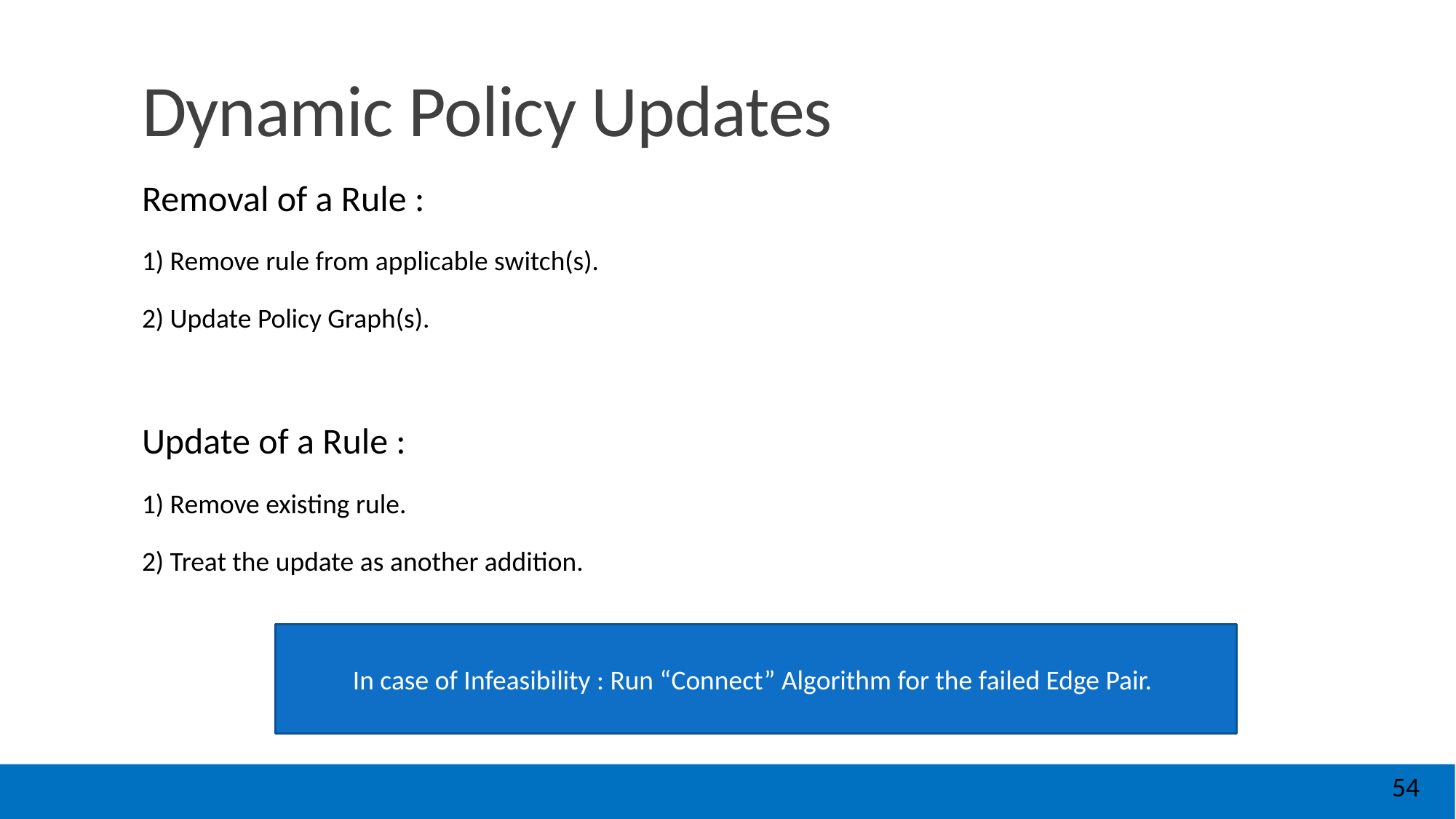

54
# Dynamic Policy Updates
Removal of a Rule :
1) Remove rule from applicable switch(s).
2) Update Policy Graph(s).

Update of a Rule :
1) Remove existing rule.
2) Treat the update as another addition.
In case of Infeasibility : Run “Connect” Algorithm for the failed Edge Pair.